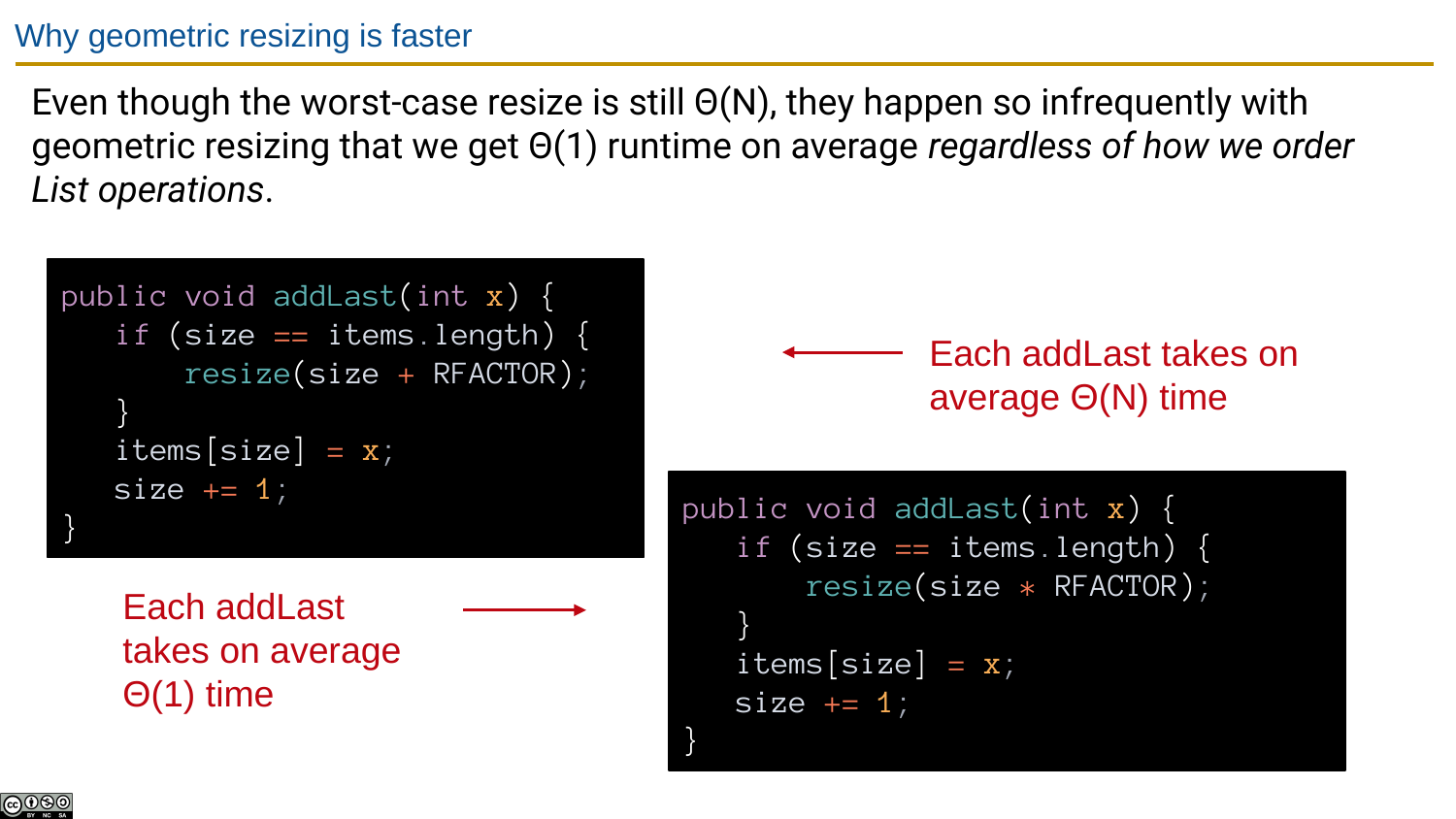

# Why geometric resizing is faster
Even though the worst-case resize is still Θ(N), they happen so infrequently with geometric resizing that we get Θ(1) runtime on average regardless of how we order List operations.
public void addLast(int x) {
   if (size == items.length) {
       resize(size + RFACTOR);
   }
   items[size] = x;
   size += 1;
}
Each addLast takes on average Θ(N) time
public void addLast(int x) {
   if (size == items.length) {
       resize(size * RFACTOR);
   }
   items[size] = x;
   size += 1;
}
Each addLast takes on average Θ(1) time